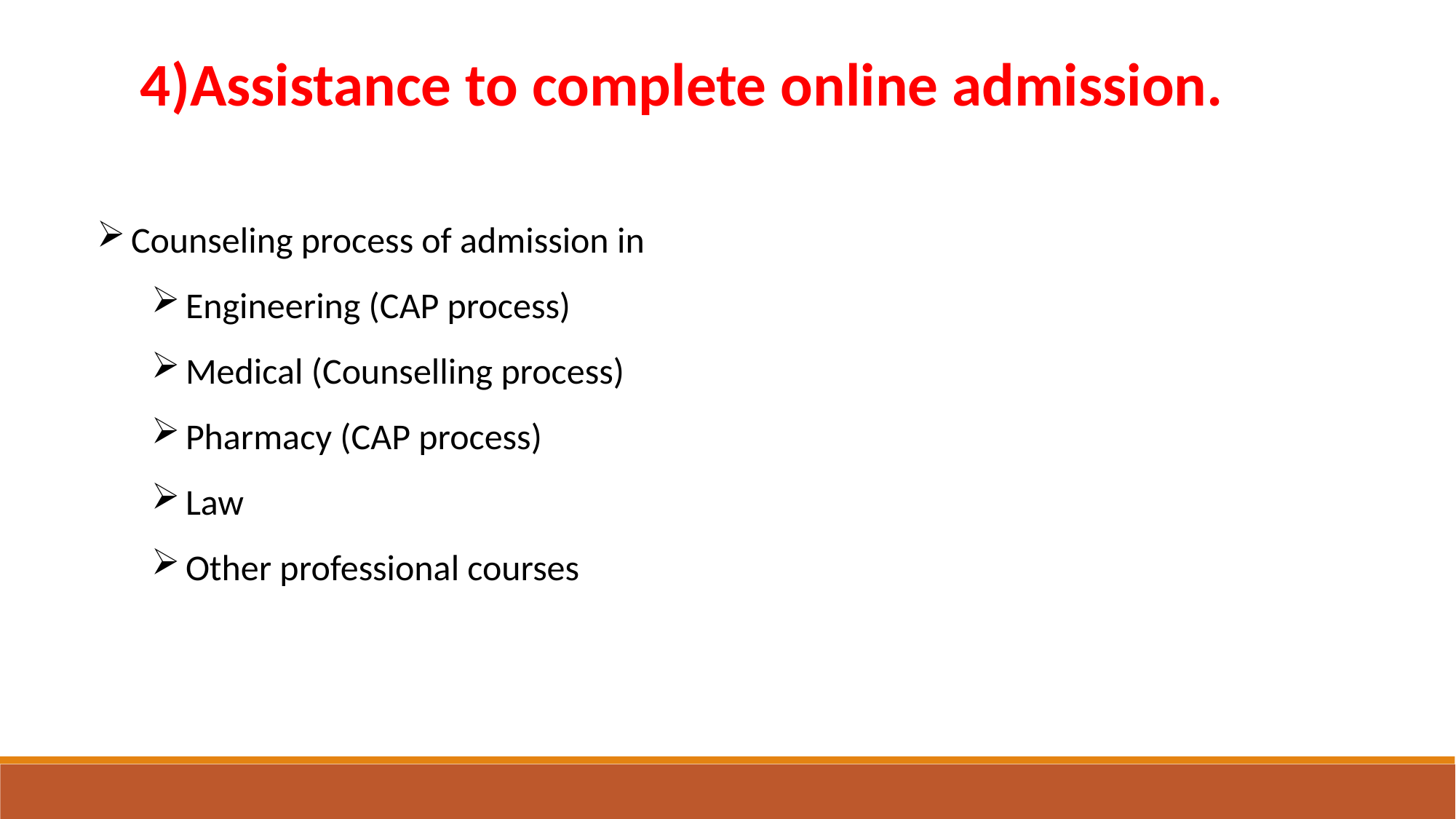

4)Assistance to complete online admission.
Counseling process of admission in
Engineering (CAP process)
Medical (Counselling process)
Pharmacy (CAP process)
Law
Other professional courses